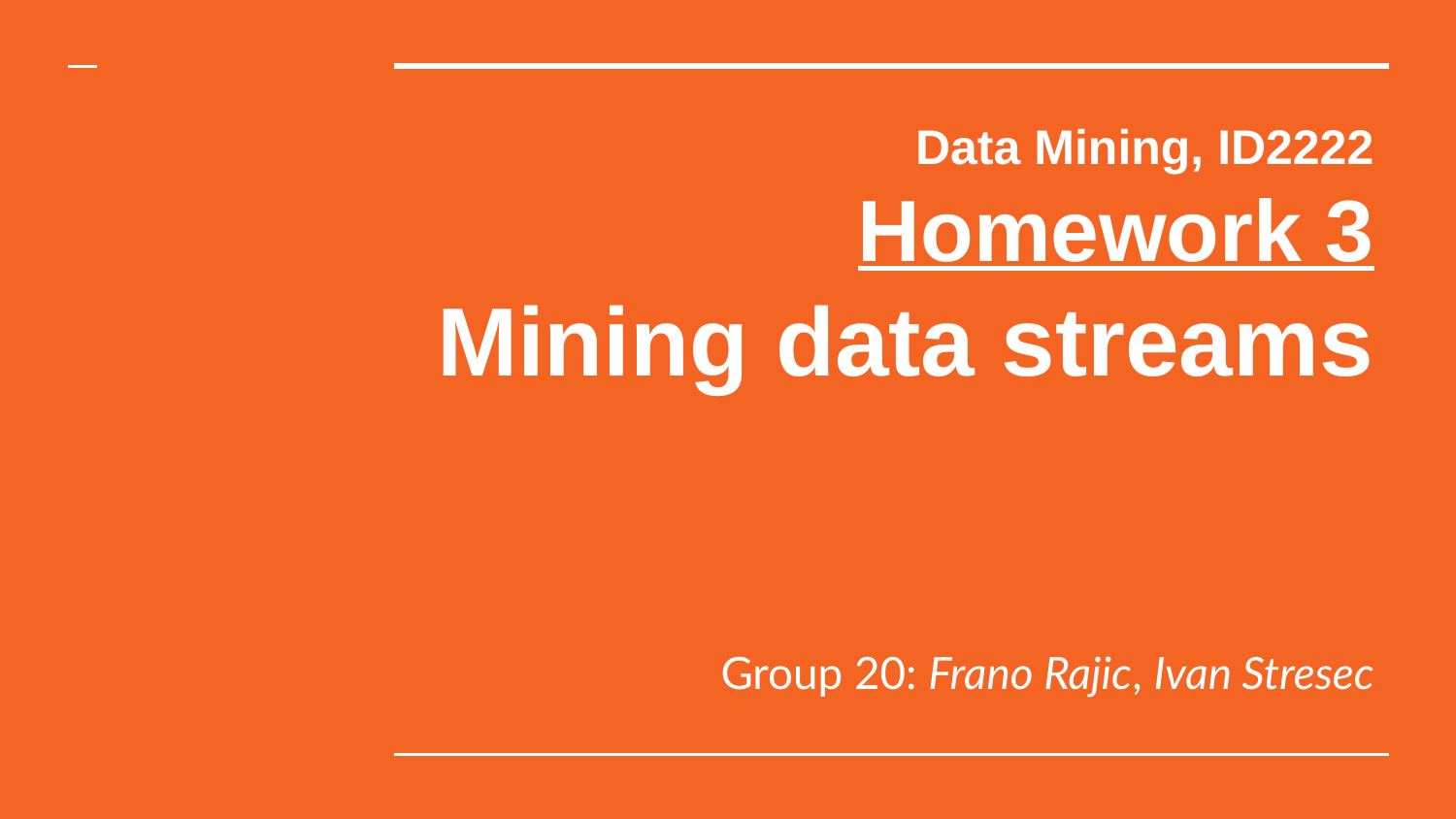

# Data Mining, ID2222
Homework 3
Mining data streams

Group 20: Frano Rajic, Ivan Stresec